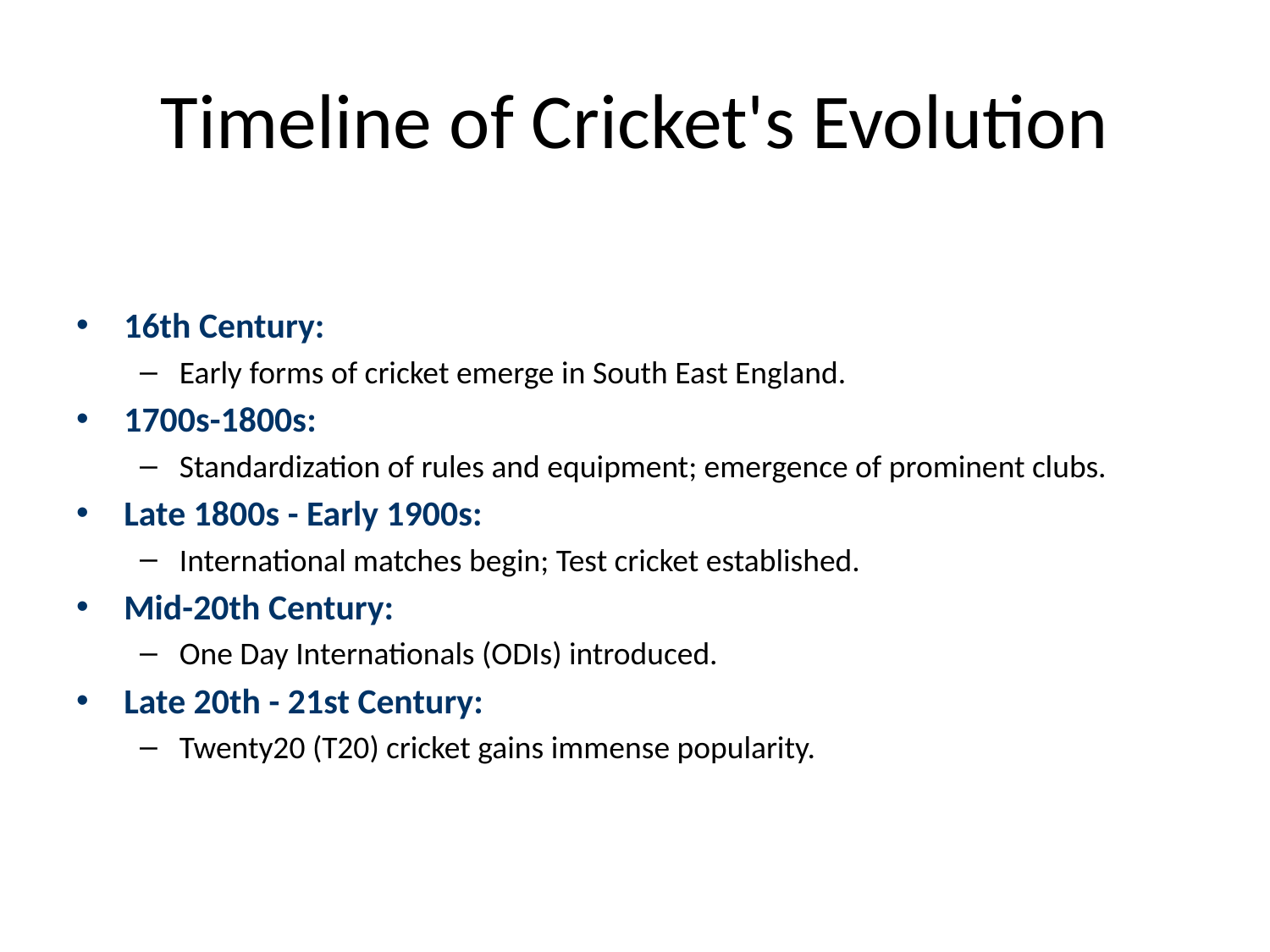

# Timeline of Cricket's Evolution

16th Century:
Early forms of cricket emerge in South East England.
1700s-1800s:
Standardization of rules and equipment; emergence of prominent clubs.
Late 1800s - Early 1900s:
International matches begin; Test cricket established.
Mid-20th Century:
One Day Internationals (ODIs) introduced.
Late 20th - 21st Century:
Twenty20 (T20) cricket gains immense popularity.